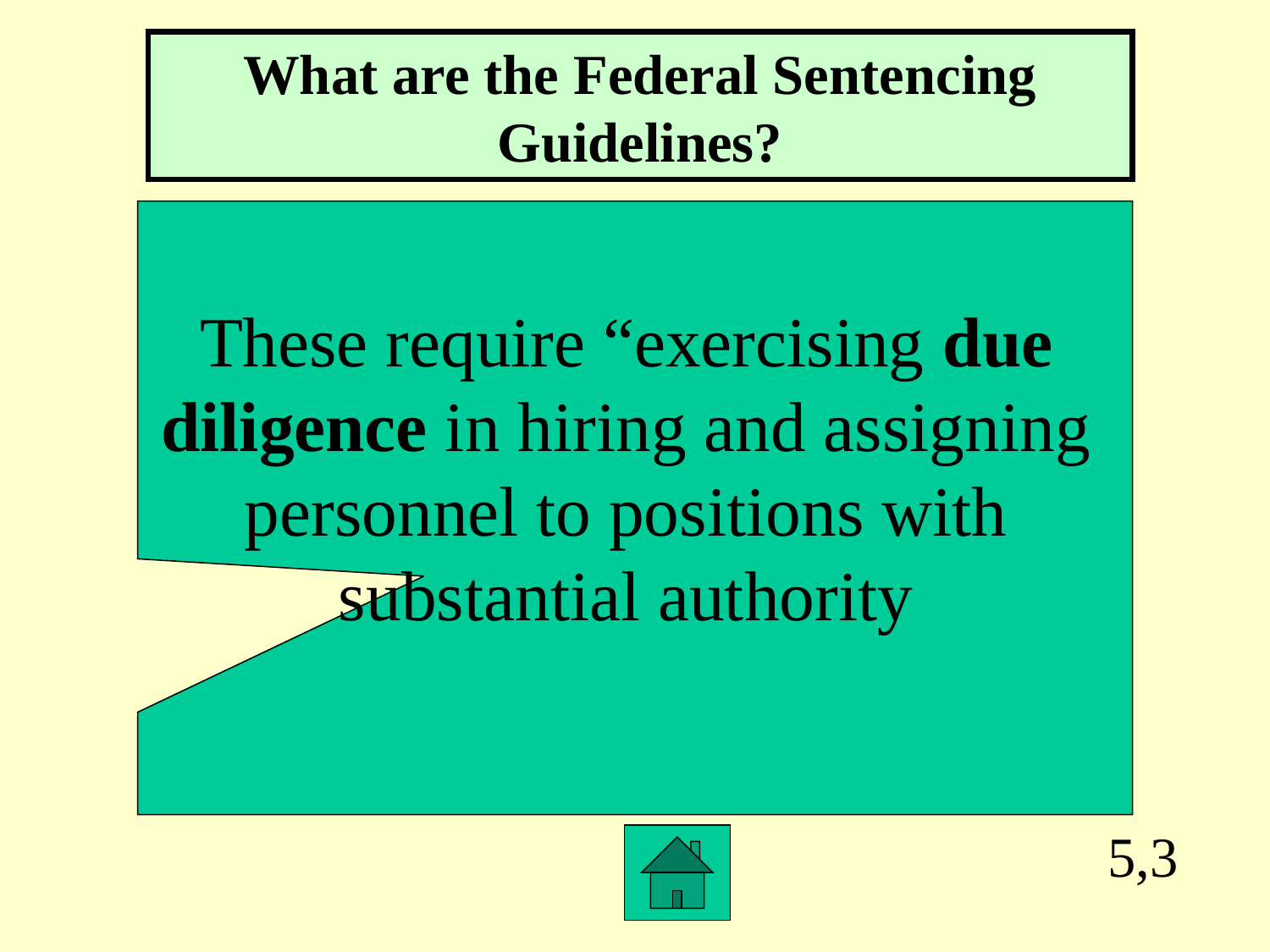

What are the Federal Sentencing Guidelines?
These require “exercising due
diligence in hiring and assigning
personnel to positions with
substantial authority

5,3